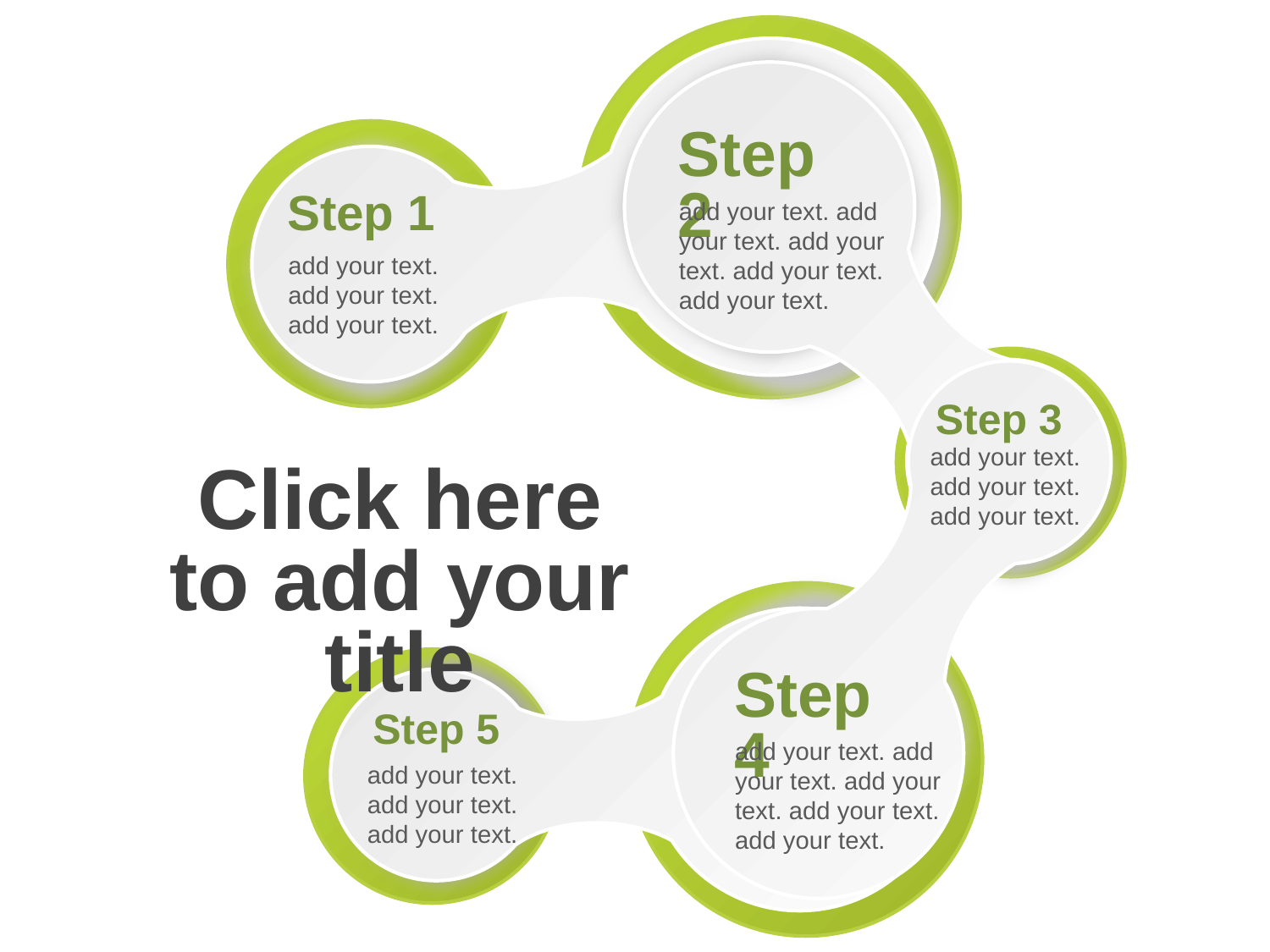

Step 2

Step 1
add your text. add your text. add your text. add your text. add your text.
add your text. add your text. add your text.

Step 3
add your text. add your text. add your text.
Click here to add your title

Step 4
Step 5
add your text. add your text. add your text. add your text. add your text.
add your text. add your text. add your text.